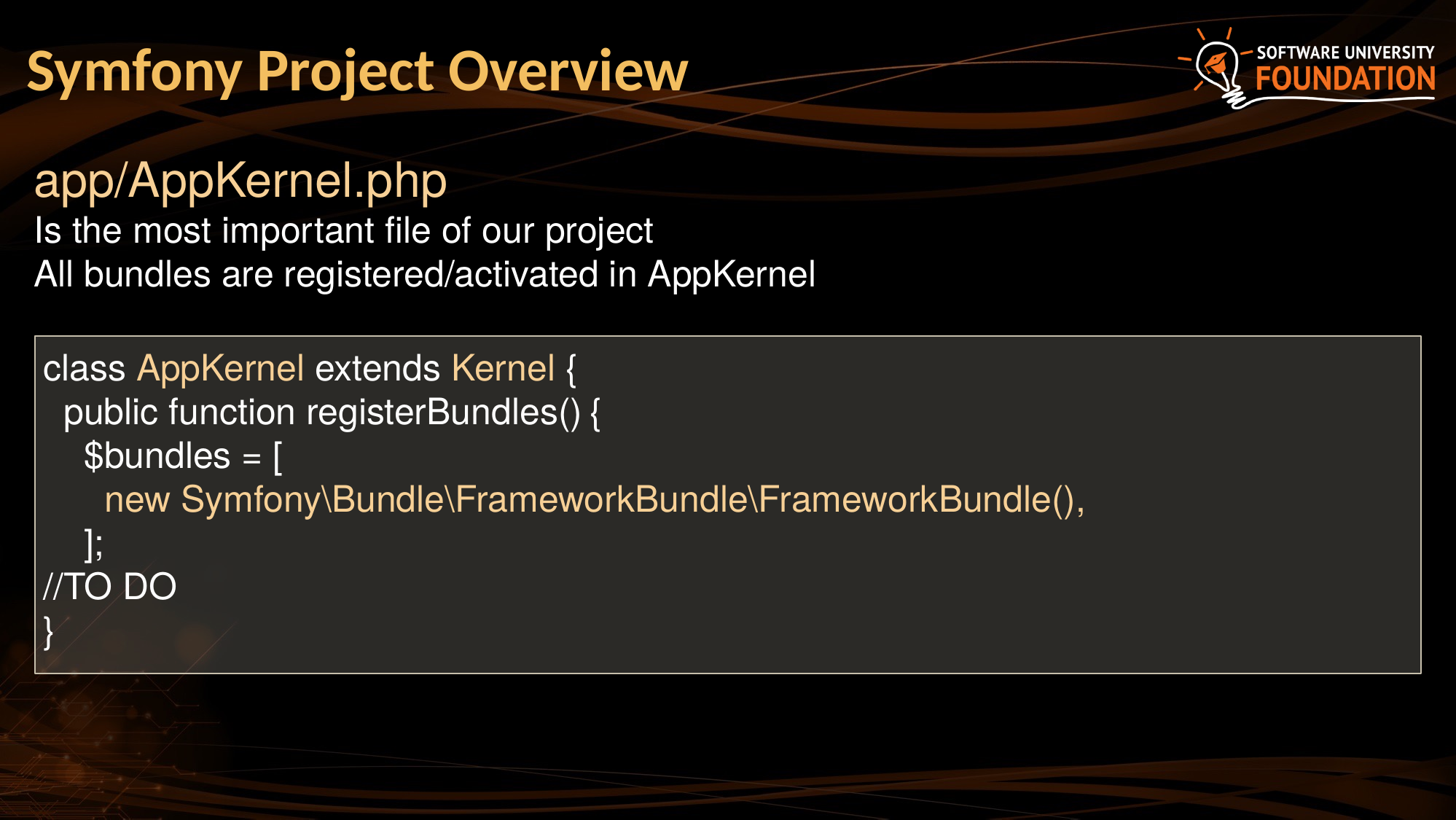

# Symfony Project Overview
app/AppKernel.php
Is the most important file of our project
All bundles are registered/activated in AppKernel
class AppKernel extends Kernel {
  public function registerBundles()	{
    $bundles = [
      new Symfony\Bundle\FrameworkBundle\FrameworkBundle(),
    ];
//TO DO
}